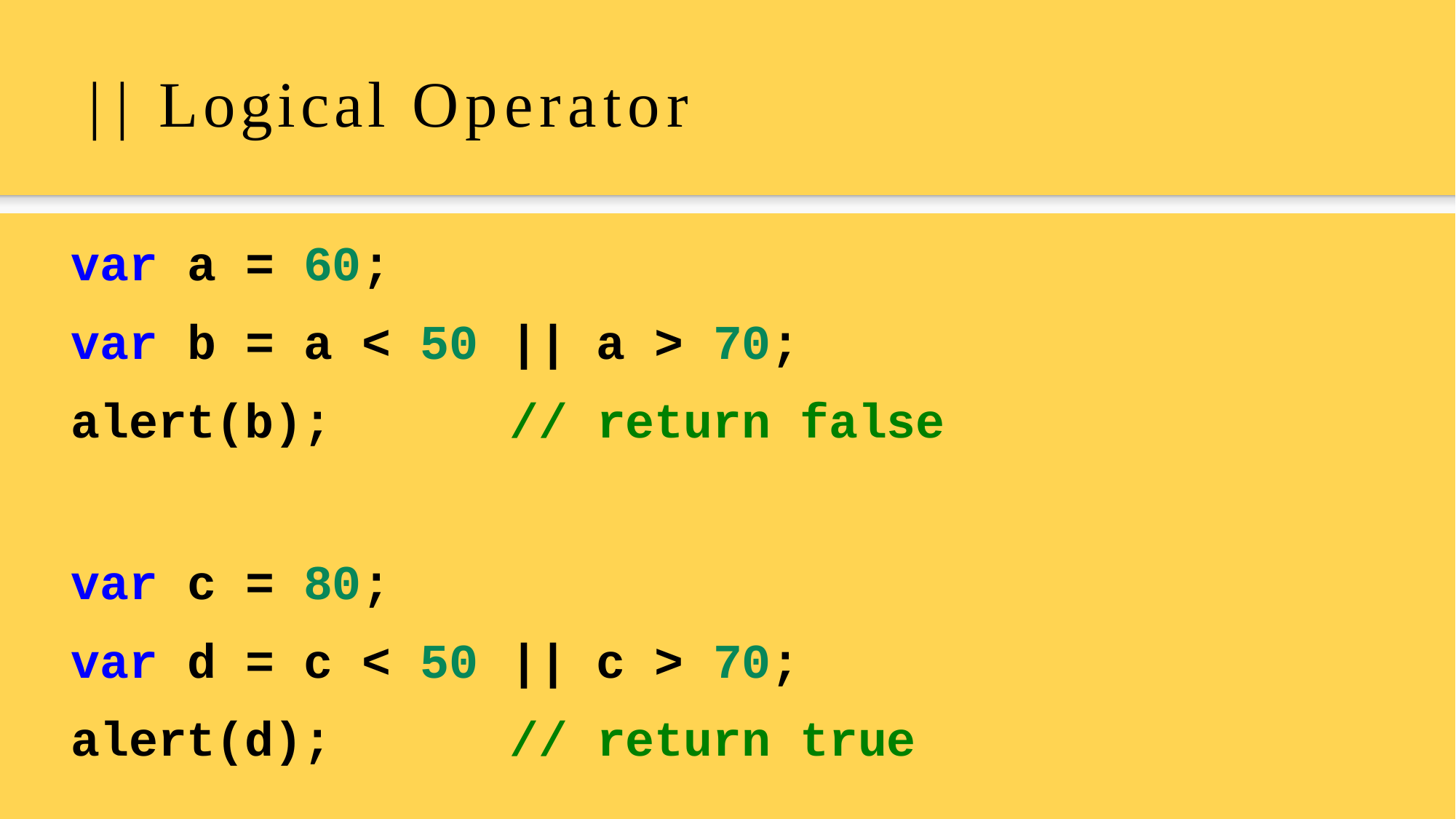

# || Logical Operator

var a = 60;
var b = a < 50	|| a > 70;  alert(b);	// return false

var c = 80;
var d = c < 50	|| c > 70;  alert(d);	// return true